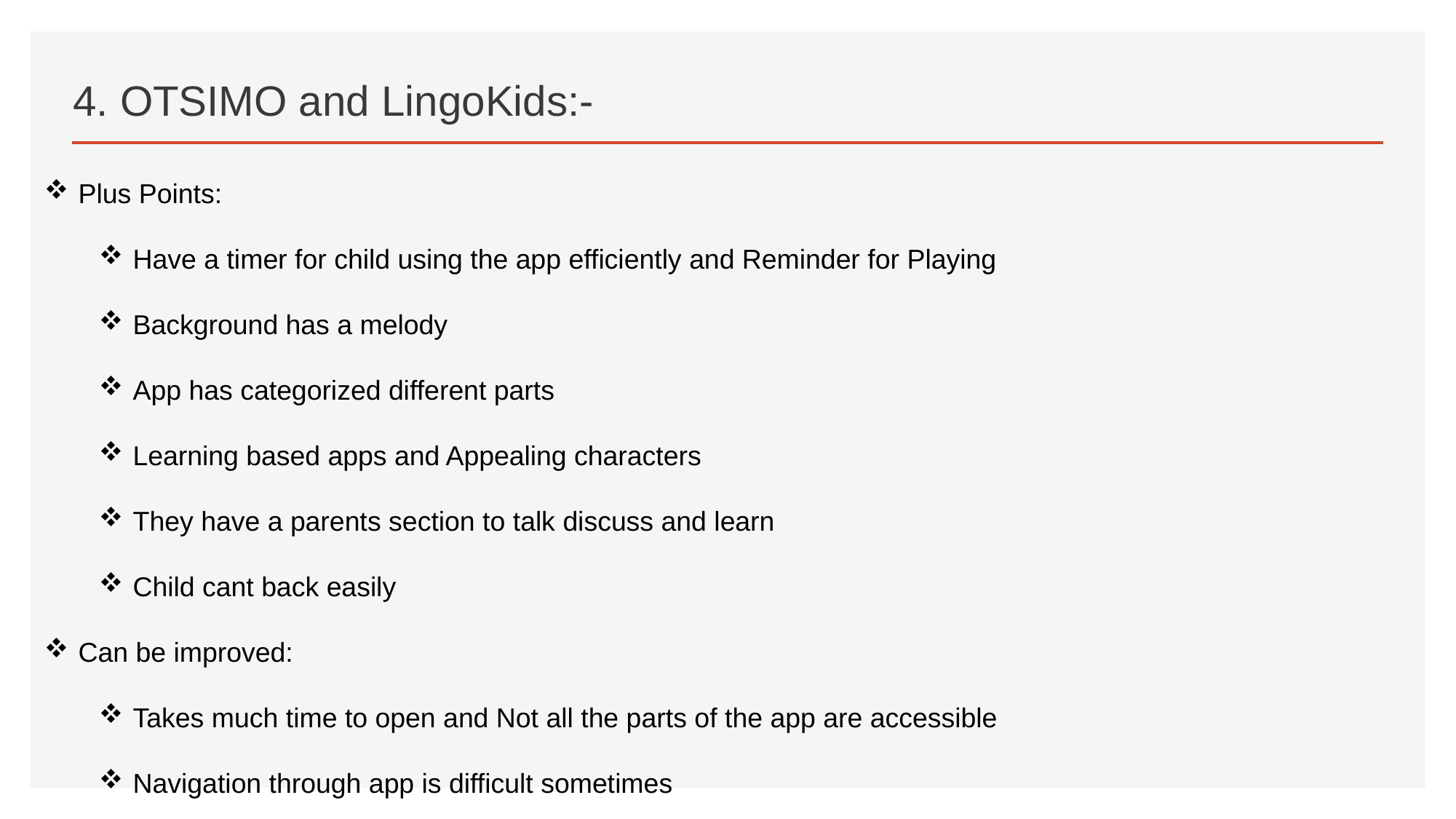

# 4. OTSIMO and LingoKids:-
Plus Points:
Have a timer for child using the app efficiently and Reminder for Playing
Background has a melody
App has categorized different parts
Learning based apps and Appealing characters
They have a parents section to talk discuss and learn
Child cant back easily
Can be improved:
Takes much time to open and Not all the parts of the app are accessible
Navigation through app is difficult sometimes